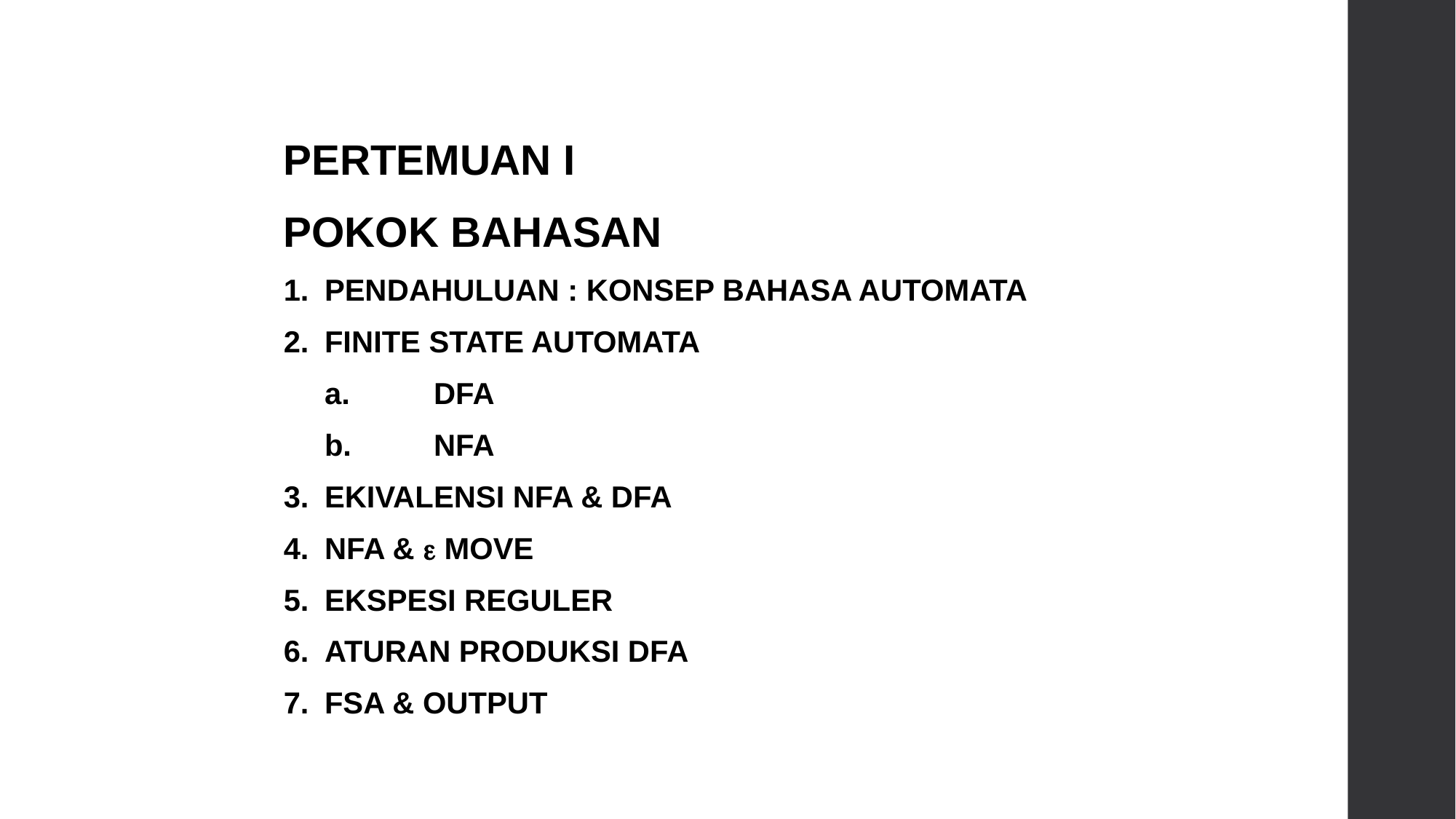

PERTEMUAN I
POKOK BAHASAN
PENDAHULUAN : KONSEP BAHASA AUTOMATA
FINITE STATE AUTOMATA
	a.	DFA
	b.	NFA
EKIVALENSI NFA & DFA
NFA & ε MOVE
EKSPESI REGULER
ATURAN PRODUKSI DFA
FSA & OUTPUT